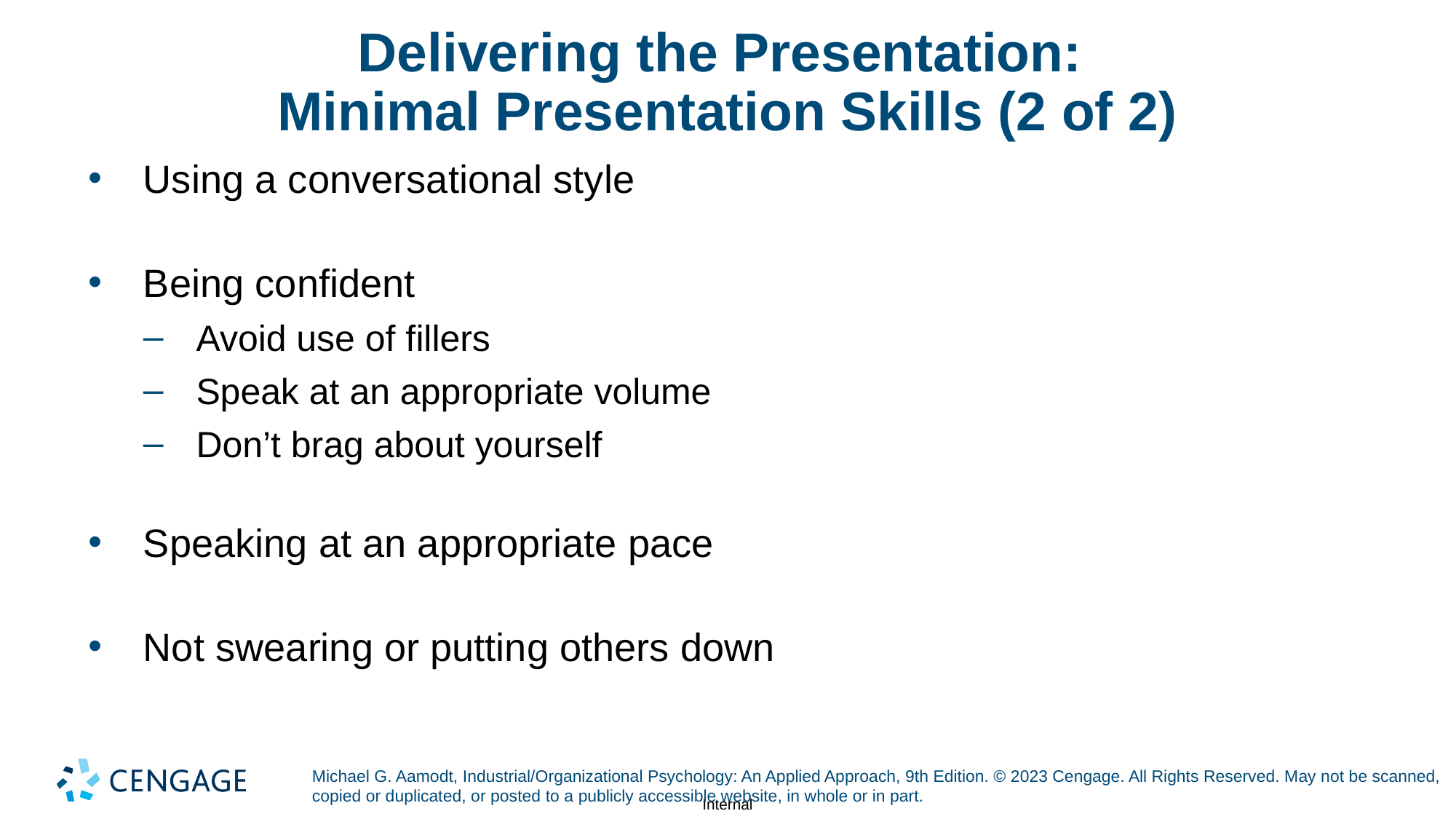

# Delivering the Presentation: Minimal Presentation Skills (2 of 2)
Using a conversational style
Being confident
Avoid use of fillers
Speak at an appropriate volume
Don’t brag about yourself
Speaking at an appropriate pace
Not swearing or putting others down